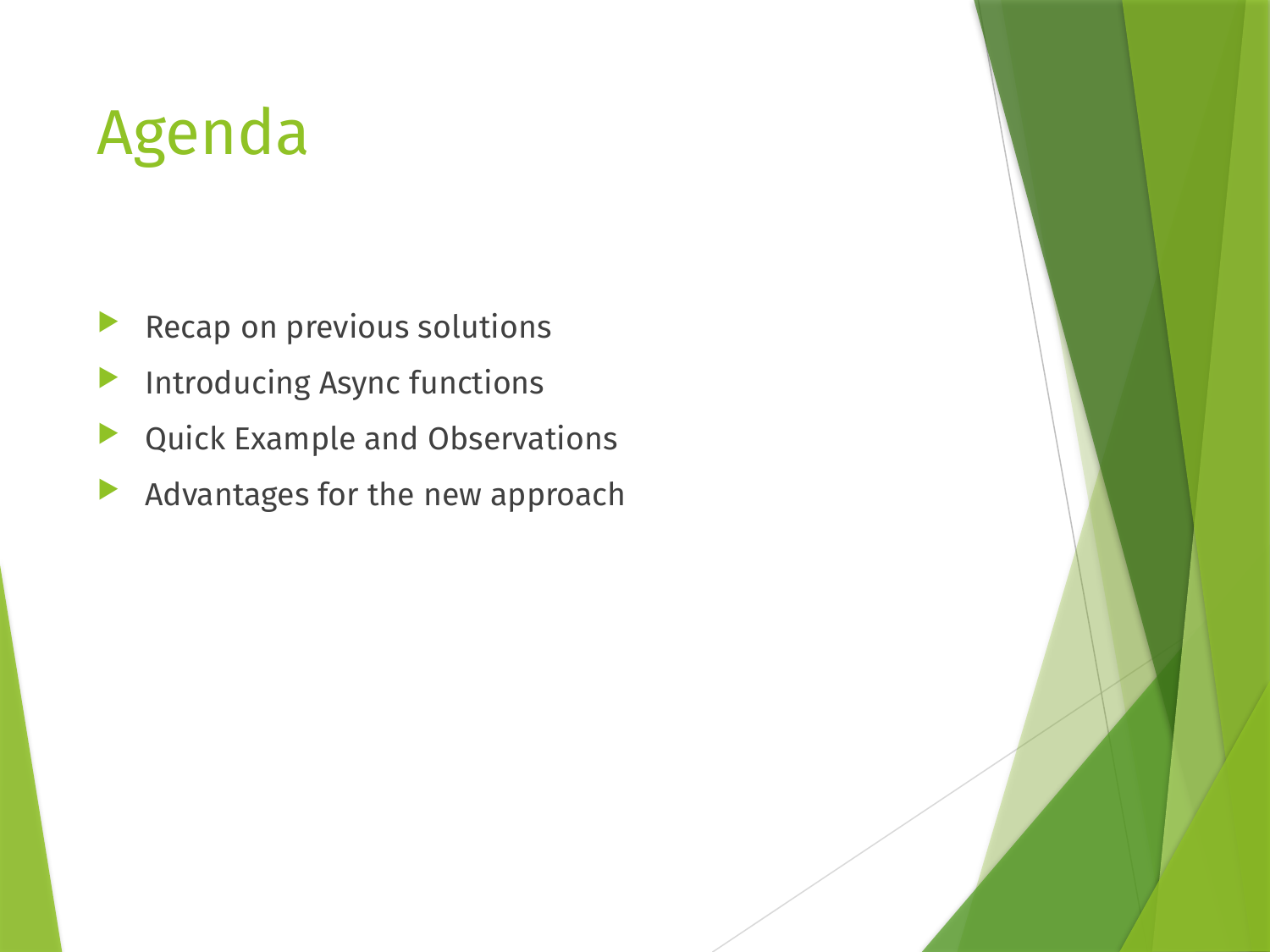

# Agenda
Recap on previous solutions
Introducing Async functions
Quick Example and Observations
Advantages for the new approach